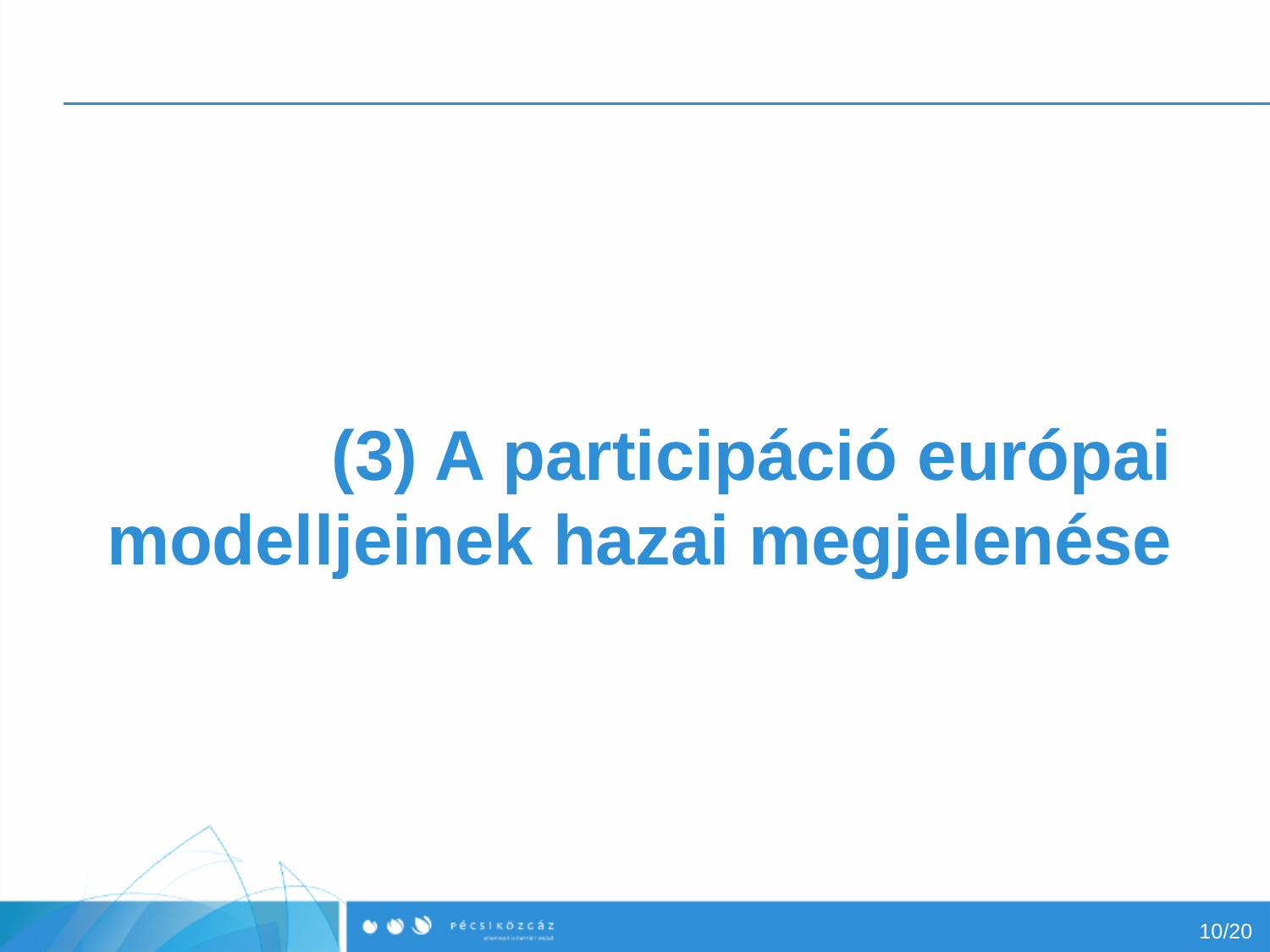

#
(3) A participáció európai modelljeinek hazai megjelenése
10/20